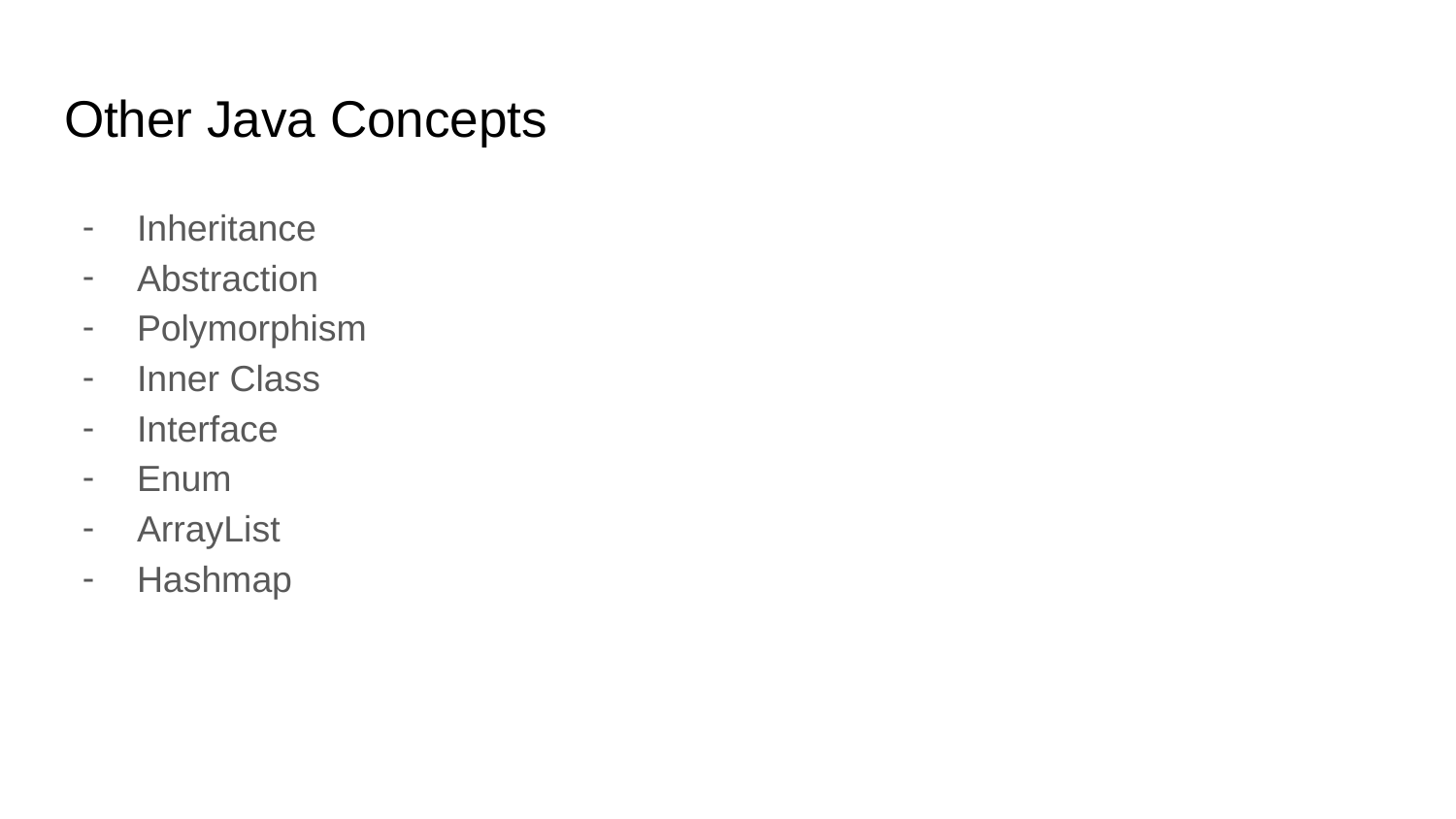

# Other Java Concepts
Inheritance
Abstraction
Polymorphism
Inner Class
Interface
Enum
ArrayList
Hashmap